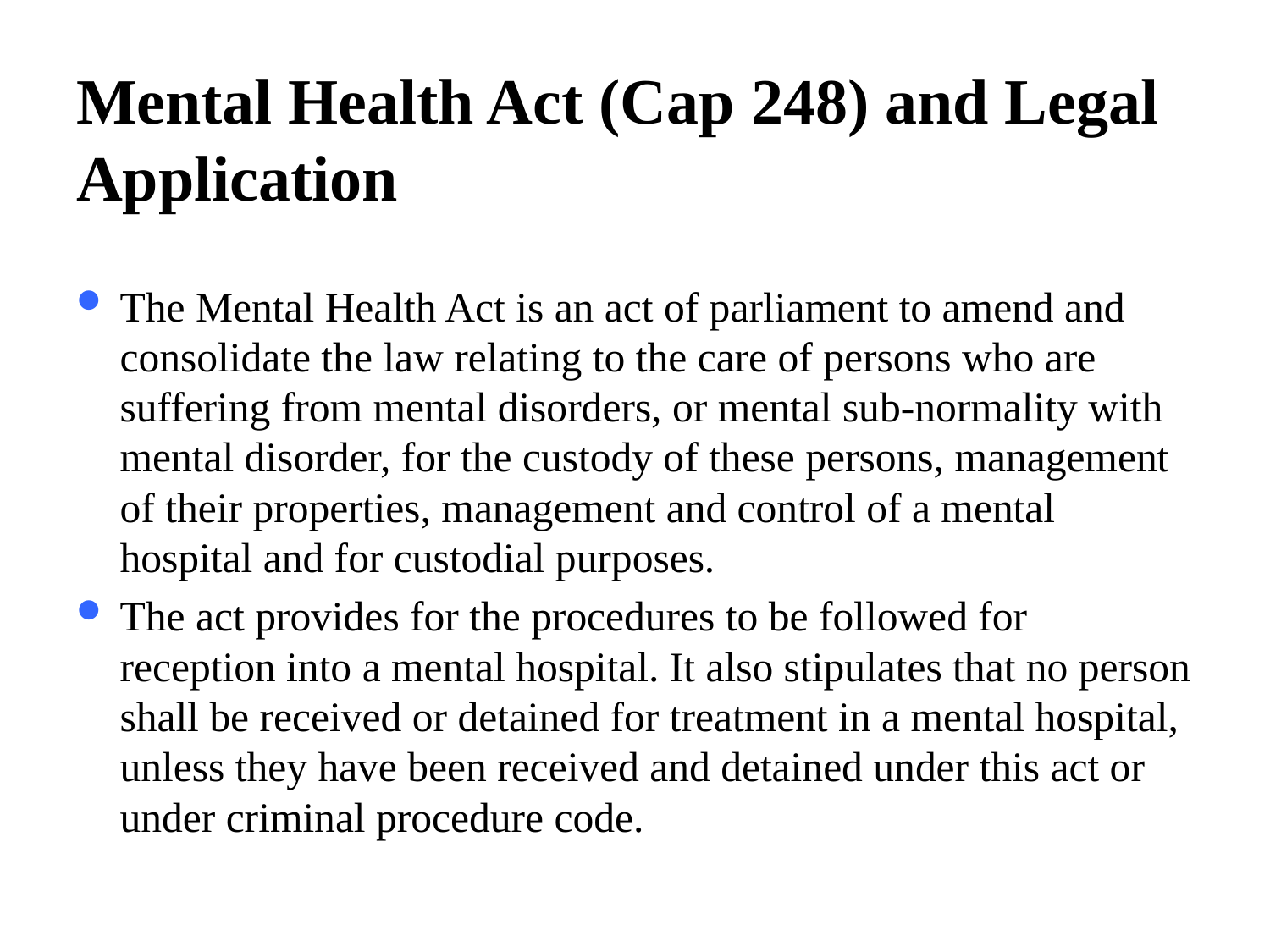

Mental Health Act (Cap 248) and Legal Application
The Mental Health Act is an act of parliament to amend and consolidate the law relating to the care of persons who are suffering from mental disorders, or mental sub-normality with mental disorder, for the custody of these persons, management of their properties, management and control of a mental hospital and for custodial purposes.
The act provides for the procedures to be followed for reception into a mental hospital. It also stipulates that no person shall be received or detained for treatment in a mental hospital, unless they have been received and detained under this act or under criminal procedure code.